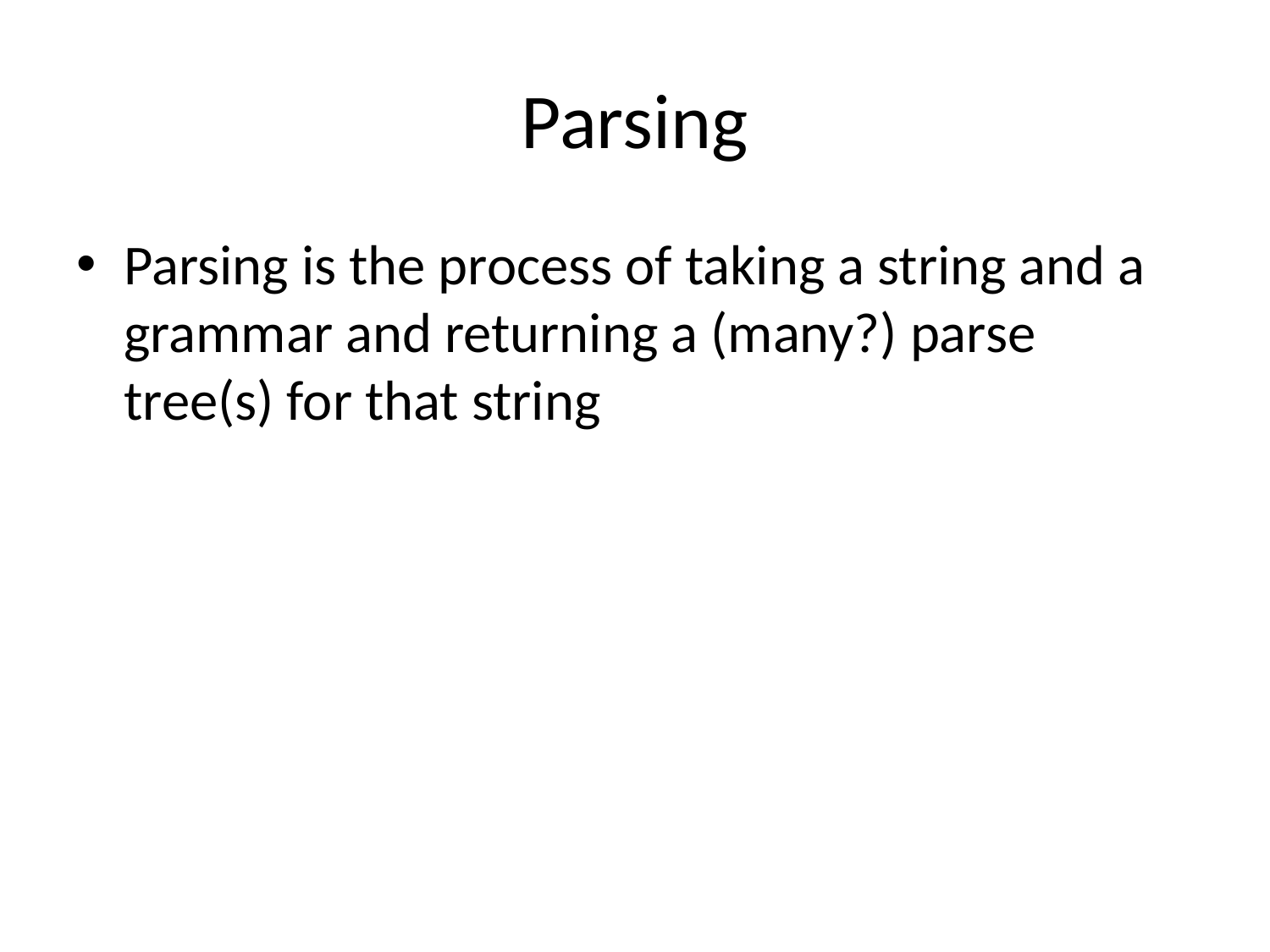

# Parsing
Parsing is the process of taking a string and a grammar and returning a (many?) parse tree(s) for that string